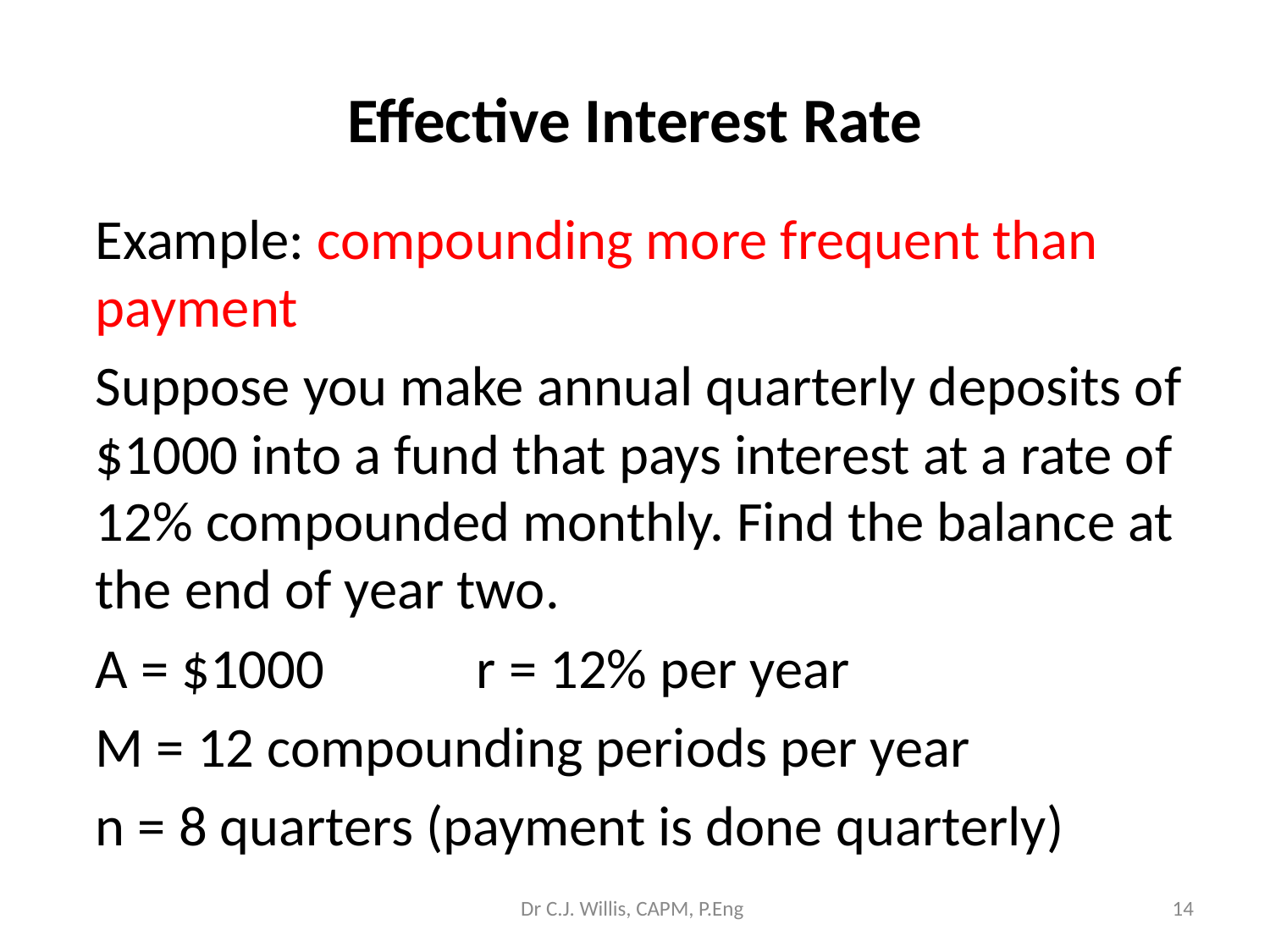

# Effective Interest Rate
	Example: compounding more frequent than payment
	Suppose you make annual quarterly deposits of $1000 into a fund that pays interest at a rate of 12% compounded monthly. Find the balance at the end of year two.
	A = $1000		r = 12% per year
	M = 12 compounding periods per year
	n = 8 quarters (payment is done quarterly)
Dr C.J. Willis, CAPM, P.Eng
14